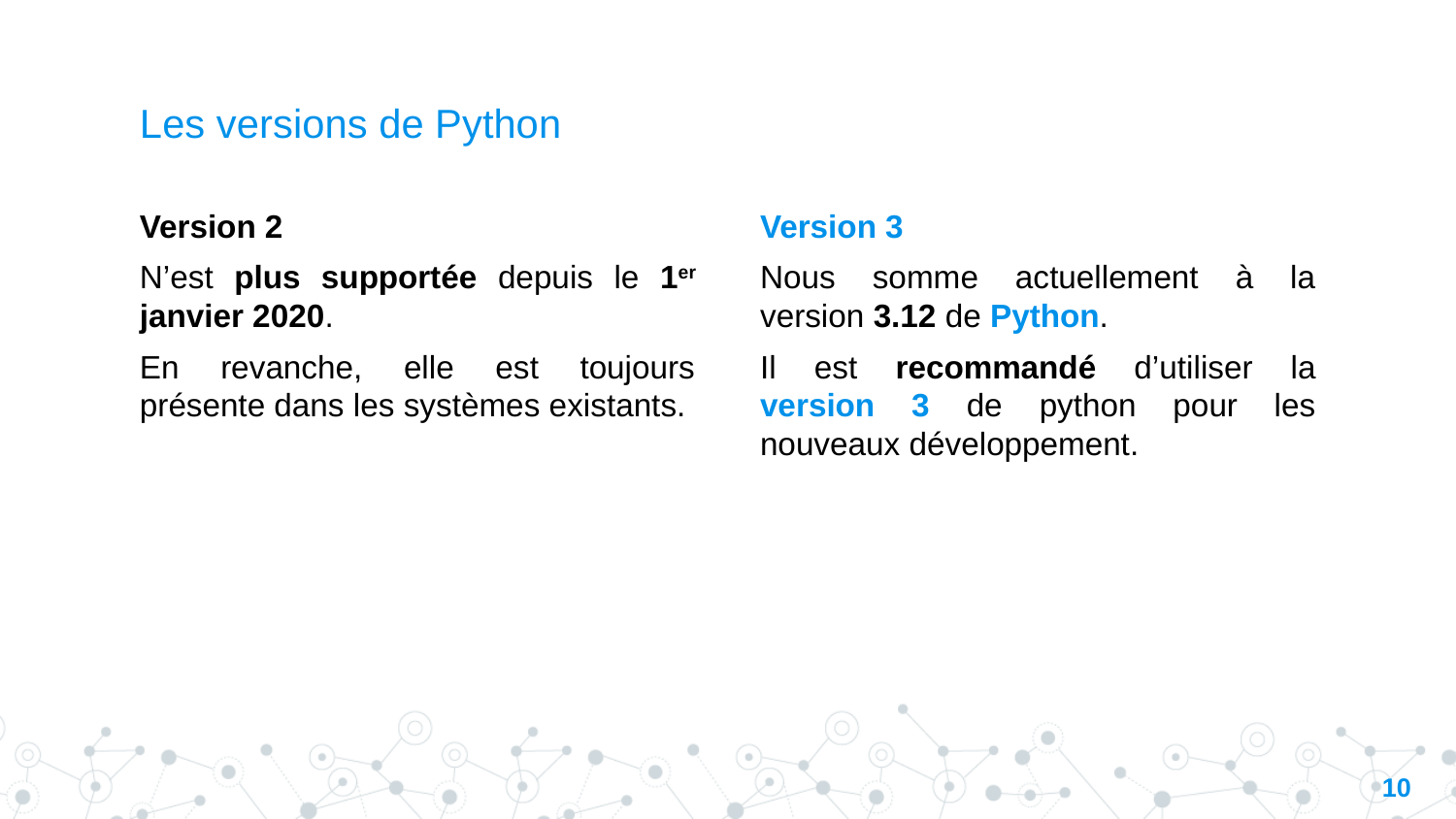

# Les versions de Python
Version 2
N’est plus supportée depuis le 1er janvier 2020.
En revanche, elle est toujours présente dans les systèmes existants.

Version 3
Nous somme actuellement à la version 3.12 de Python.
Il est recommandé d’utiliser la version 3 de python pour les nouveaux développement.
10